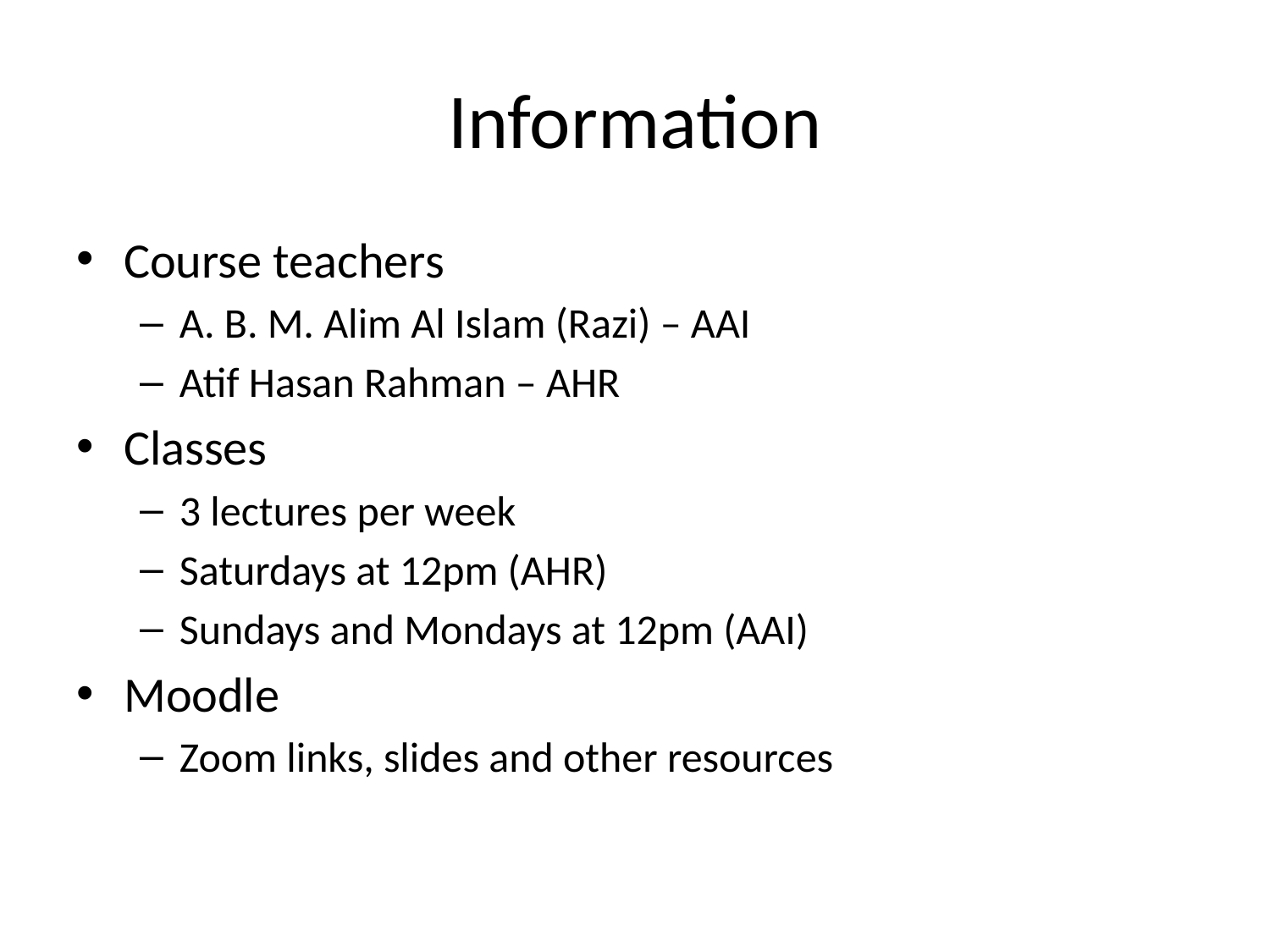

# Information
Course teachers
A. B. M. Alim Al Islam (Razi) – AAI
Atif Hasan Rahman – AHR
Classes
3 lectures per week
Saturdays at 12pm (AHR)
Sundays and Mondays at 12pm (AAI)
Moodle
Zoom links, slides and other resources